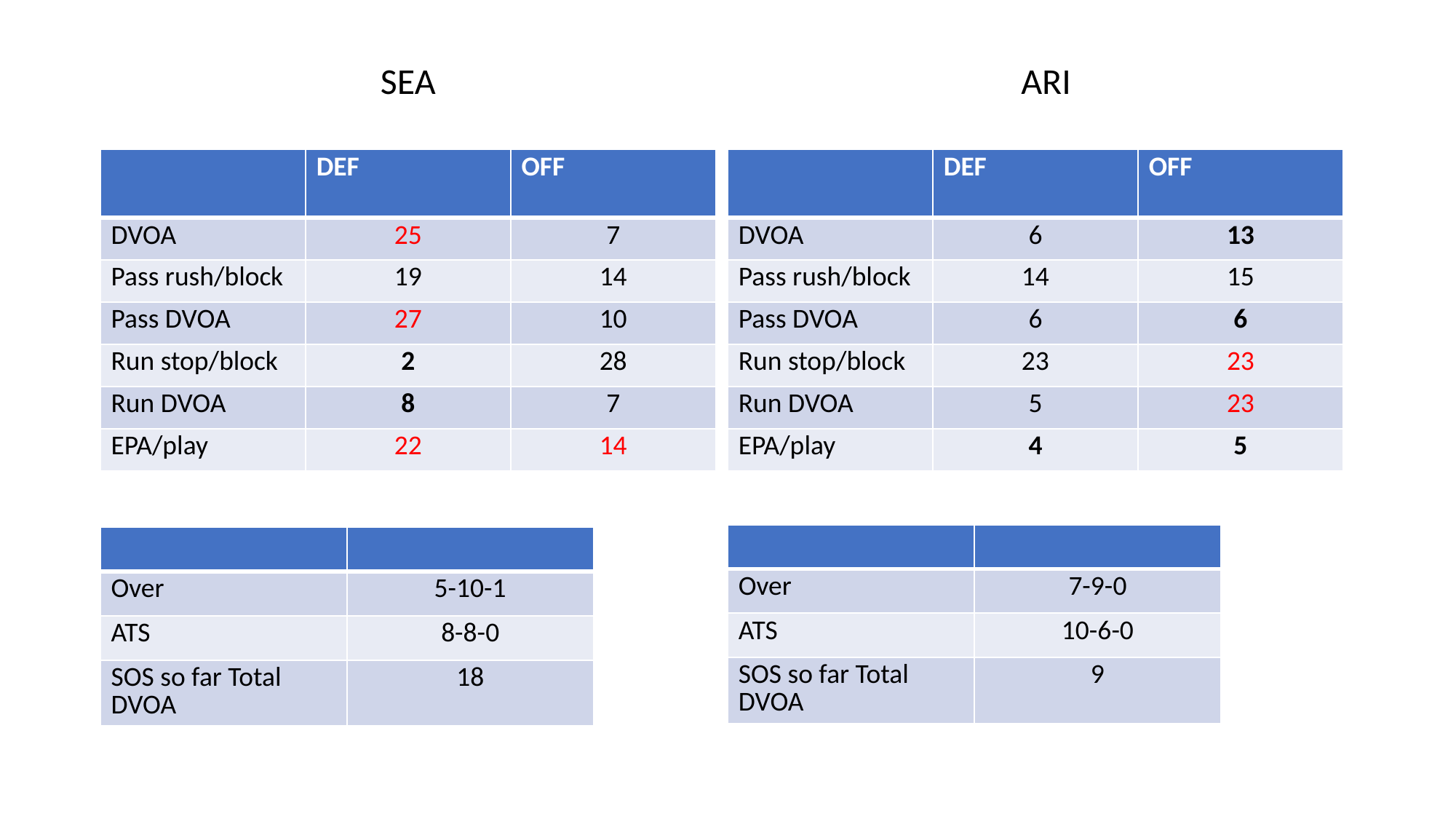

SEA
ARI
|  | DEF | OFF |
| --- | --- | --- |
| DVOA | 25 | 7 |
| Pass rush/block | 19 | 14 |
| Pass DVOA | 27 | 10 |
| Run stop/block | 2 | 28 |
| Run DVOA | 8 | 7 |
| EPA/play | 22 | 14 |
|  | DEF | OFF |
| --- | --- | --- |
| DVOA | 6 | 13 |
| Pass rush/block | 14 | 15 |
| Pass DVOA | 6 | 6 |
| Run stop/block | 23 | 23 |
| Run DVOA | 5 | 23 |
| EPA/play | 4 | 5 |
|  |  |
| --- | --- |
| Over | 7-9-0 |
| ATS | 10-6-0 |
| SOS so far Total DVOA | 9 |
|  |  |
| --- | --- |
| Over | 5-10-1 |
| ATS | 8-8-0 |
| SOS so far Total DVOA | 18 |